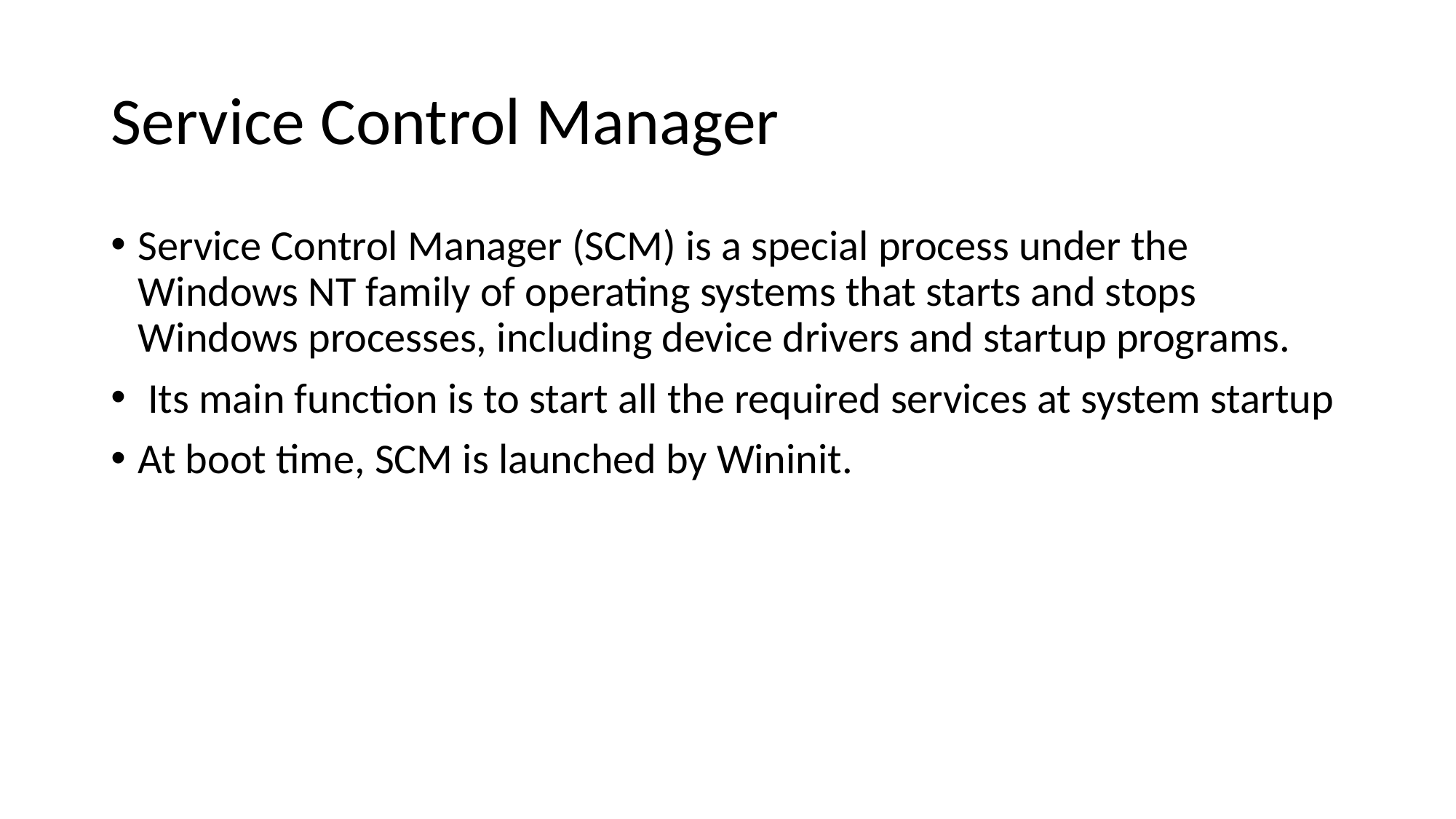

# Service Control Manager
Service Control Manager (SCM) is a special process under the Windows NT family of operating systems that starts and stops Windows processes, including device drivers and startup programs.
 Its main function is to start all the required services at system startup
At boot time, SCM is launched by Wininit.